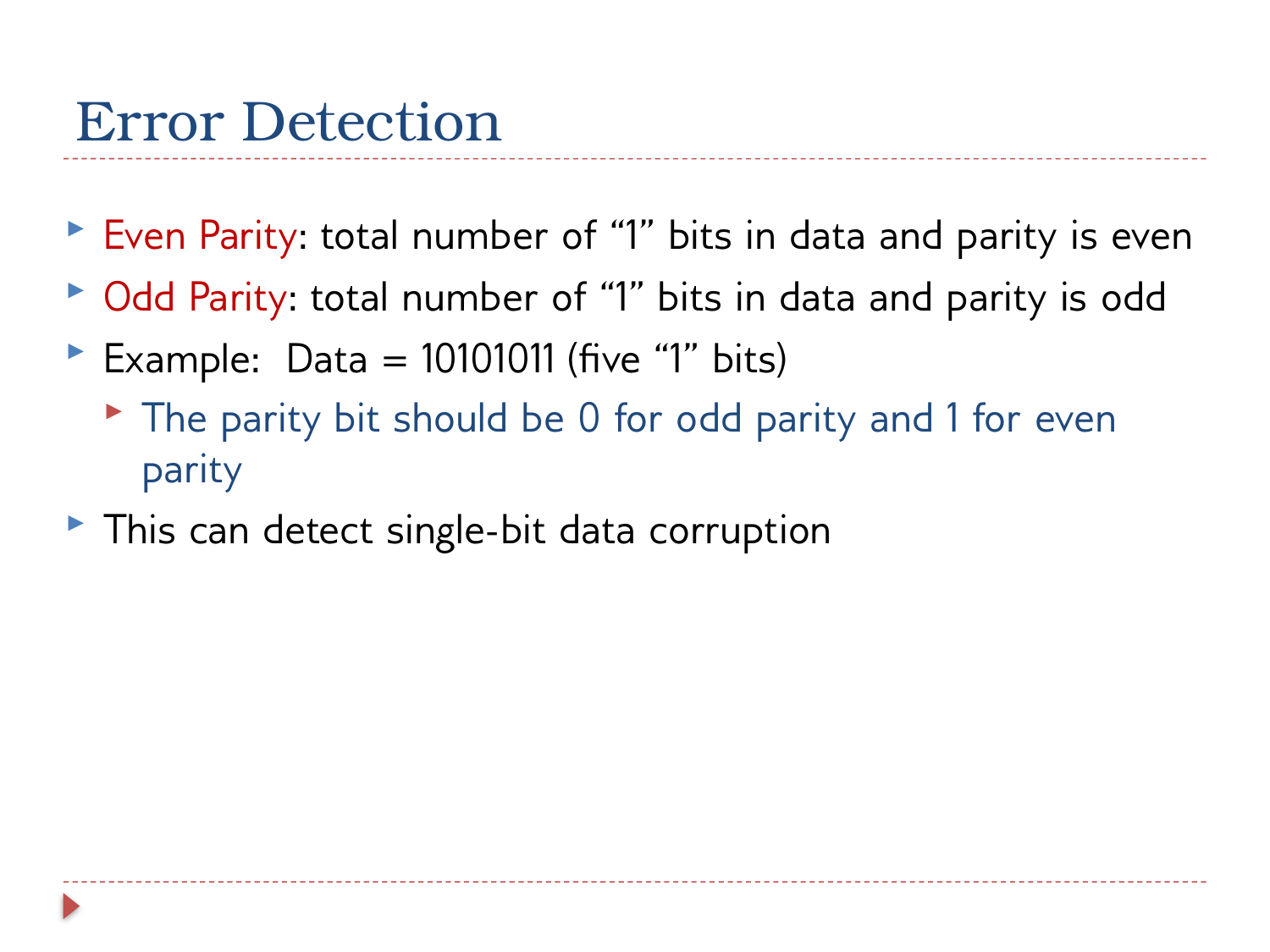

# Error Detection
Even Parity: total number of “1” bits in data and parity is even
Odd Parity: total number of “1” bits in data and parity is odd
Example:  Data = 10101011 (five “1” bits)
The parity bit should be 0 for odd parity and 1 for even parity
This can detect single-bit data corruption